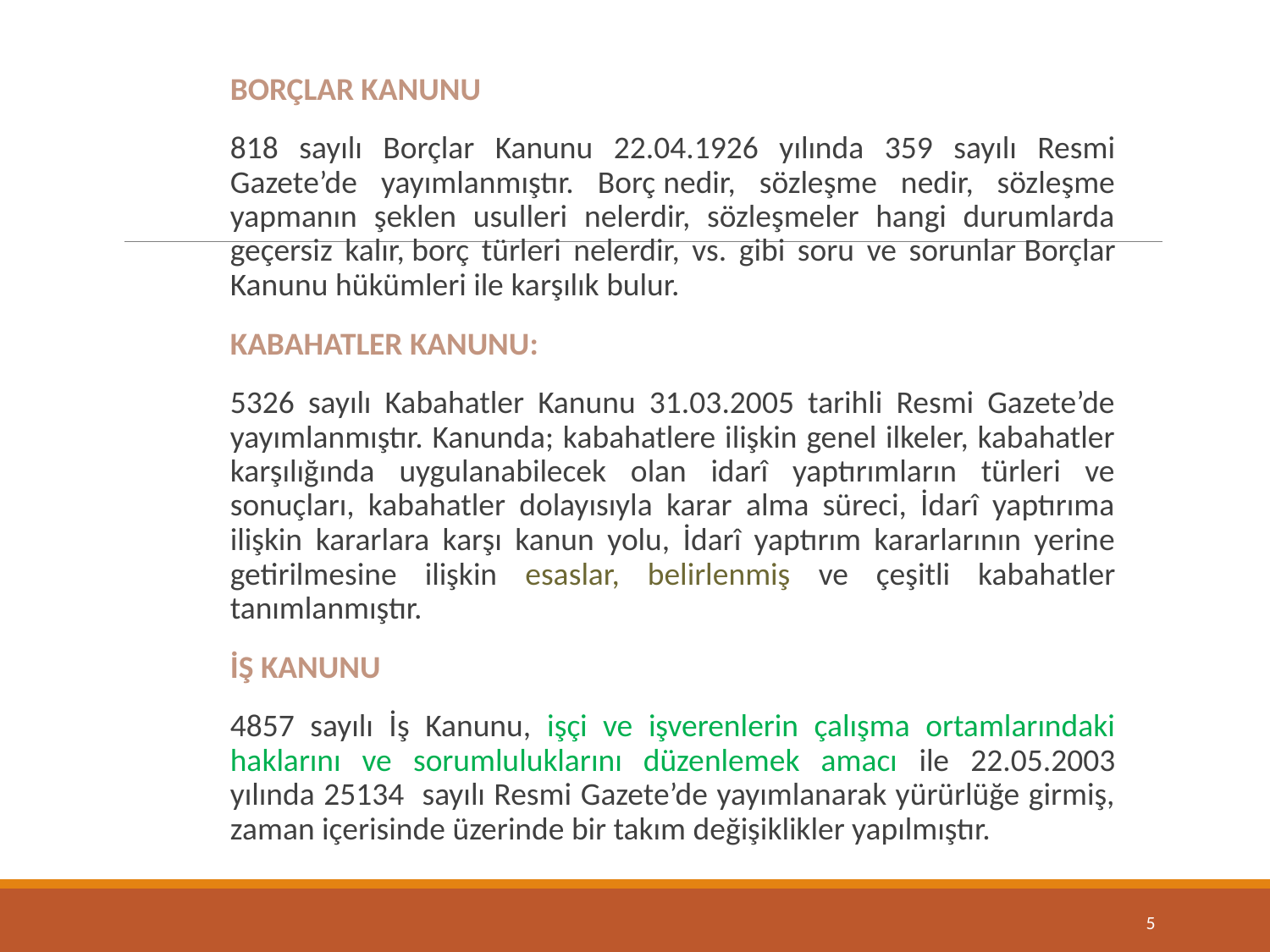

BORÇLAR KANUNU
818 sayılı Borçlar Kanunu 22.04.1926 yılında 359 sayılı Resmi Gazete’de yayımlanmıştır. Borç nedir, sözleşme nedir, sözleşme yapmanın şeklen usulleri nelerdir, sözleşmeler hangi durumlarda geçersiz kalır, borç türleri nelerdir, vs. gibi soru ve sorunlar Borçlar Kanunu hükümleri ile karşılık bulur.
KABAHATLER KANUNU:
5326 sayılı Kabahatler Kanunu 31.03.2005 tarihli Resmi Gazete’de yayımlanmıştır. Kanunda; kabahatlere ilişkin genel ilkeler, kabahatler karşılığında uygulanabilecek olan idarî yaptırımların türleri ve sonuçları, kabahatler dolayısıyla karar alma süreci, İdarî yaptırıma ilişkin kararlara karşı kanun yolu, İdarî yaptırım kararlarının yerine getirilmesine ilişkin esaslar, belirlenmiş ve çeşitli kabahatler tanımlanmıştır.
İŞ KANUNU
4857 sayılı İş Kanunu, işçi ve işverenlerin çalışma ortamlarındaki haklarını ve sorumluluklarını düzenlemek amacı ile 22.05.2003 yılında 25134  sayılı Resmi Gazete’de yayımlanarak yürürlüğe girmiş, zaman içerisinde üzerinde bir takım değişiklikler yapılmıştır.

5